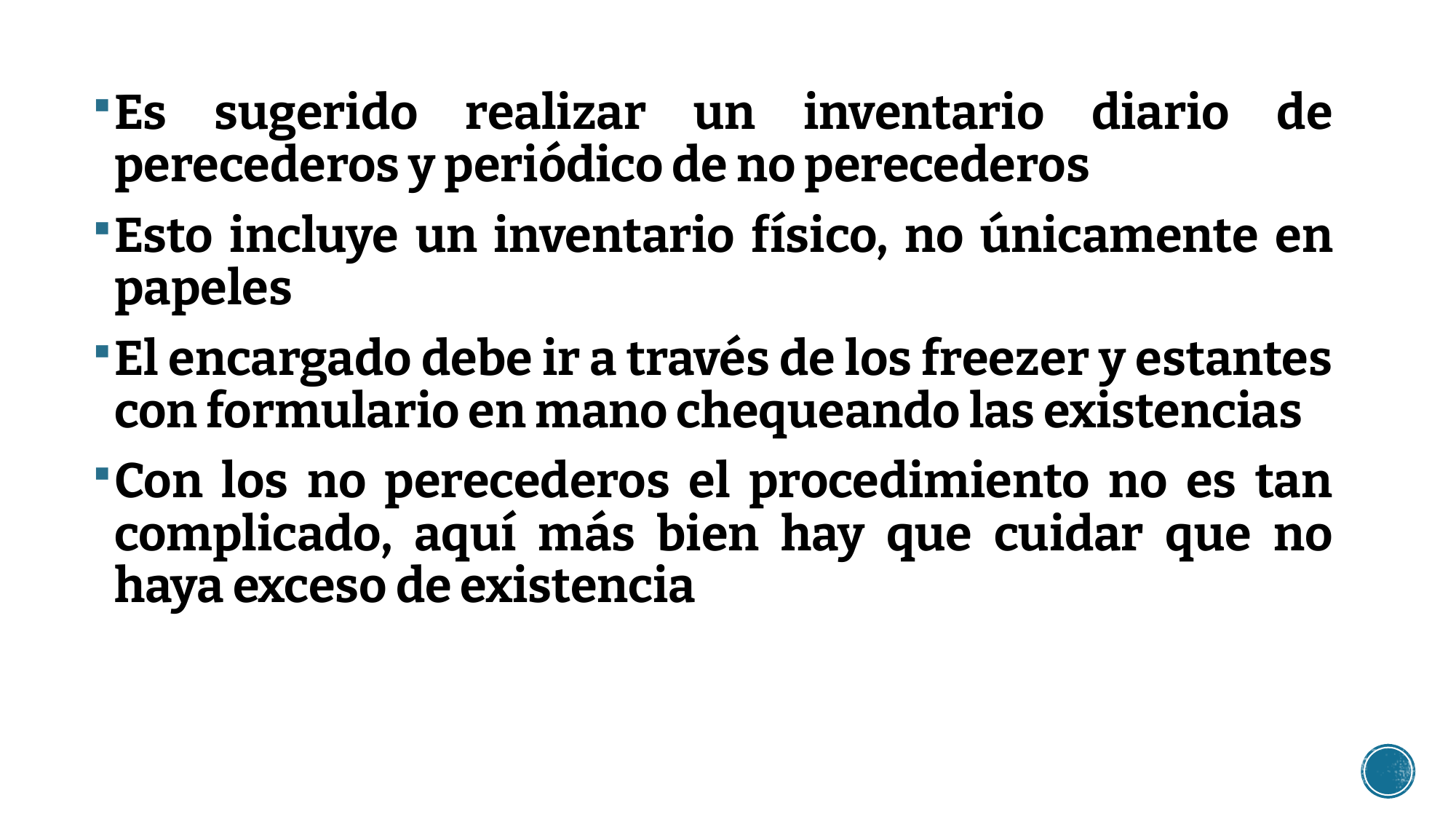

Es sugerido realizar un inventario diario de perecederos y periódico de no perecederos
Esto incluye un inventario físico, no únicamente en papeles
El encargado debe ir a través de los freezer y estantes con formulario en mano chequeando las existencias
Con los no perecederos el procedimiento no es tan complicado, aquí más bien hay que cuidar que no haya exceso de existencia